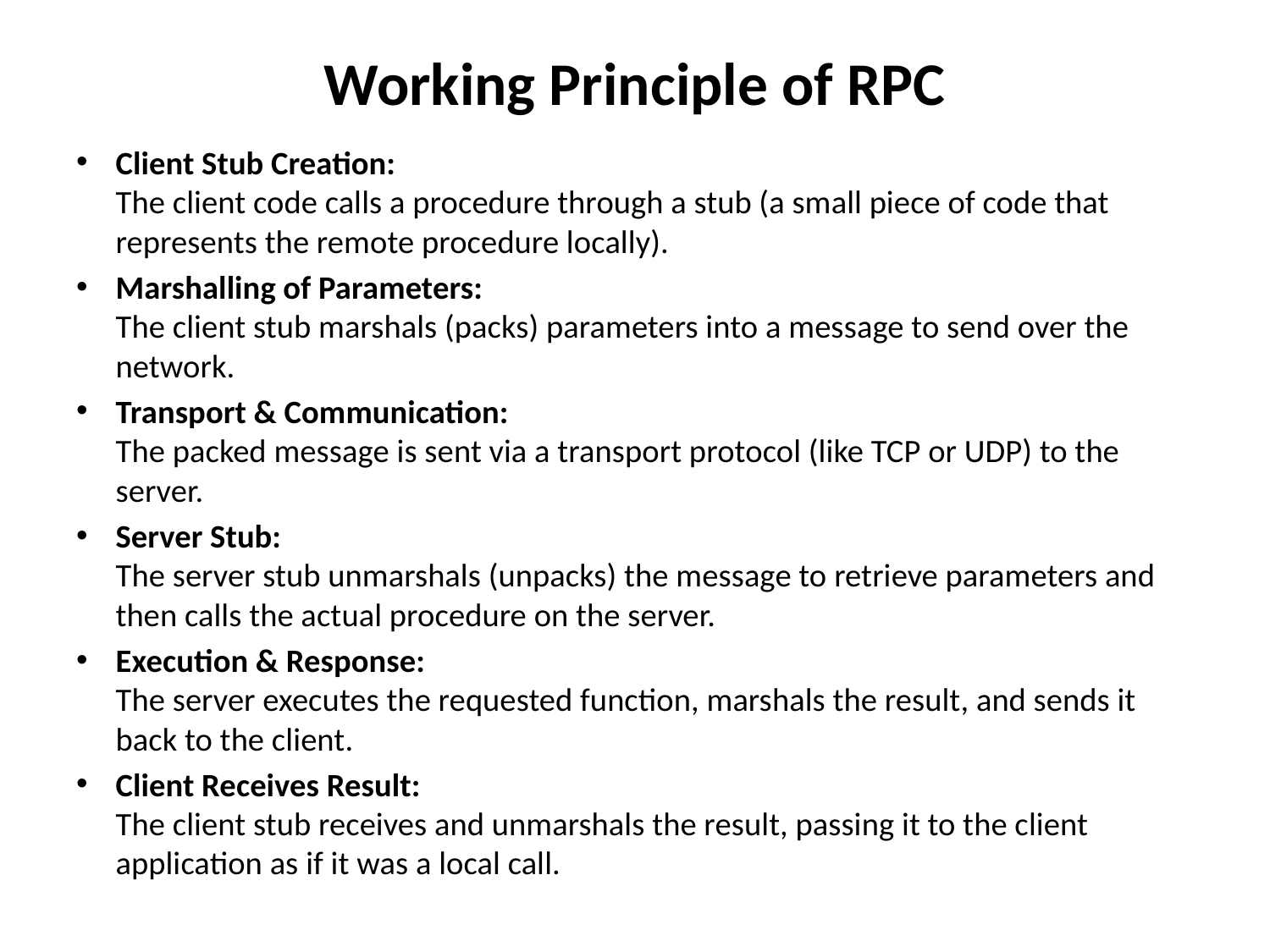

# Working Principle of RPC
Client Stub Creation:
The client code calls a procedure through a stub (a small piece of code that represents the remote procedure locally).
Marshalling of Parameters:
The client stub marshals (packs) parameters into a message to send over the network.
Transport & Communication:
The packed message is sent via a transport protocol (like TCP or UDP) to the server.
Server Stub:
The server stub unmarshals (unpacks) the message to retrieve parameters and then calls the actual procedure on the server.
Execution & Response:
The server executes the requested function, marshals the result, and sends it back to the client.
Client Receives Result:
The client stub receives and unmarshals the result, passing it to the client application as if it was a local call.